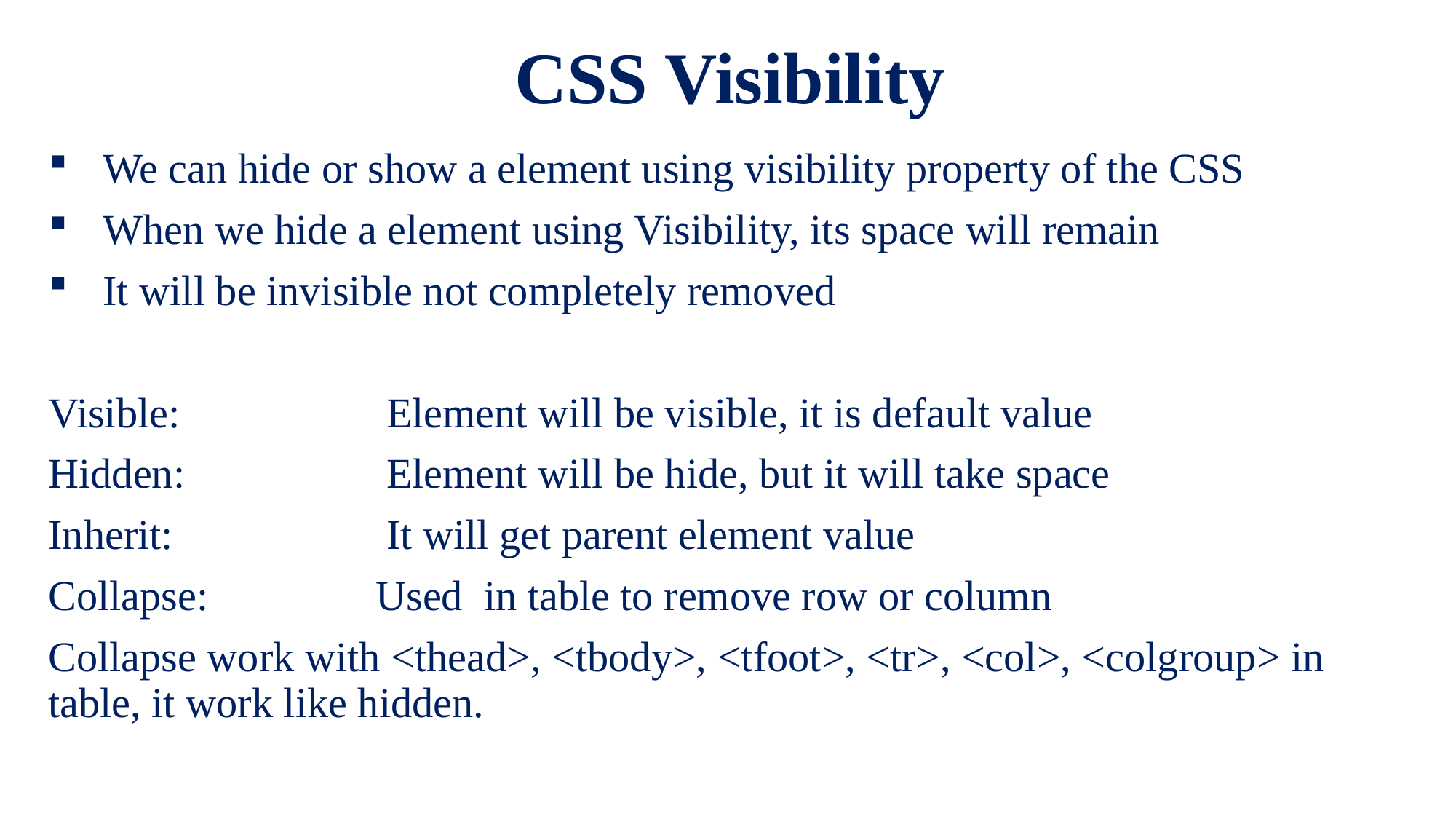

# CSS Visibility
We can hide or show a element using visibility property of the CSS
When we hide a element using Visibility, its space will remain
It will be invisible not completely removed

Visible:		 Element will be visible, it is default value
Hidden:		 Element will be hide, but it will take space
Inherit:	 	 It will get parent element value
Collapse:	 	Used  in table to remove row or column
Collapse work with <thead>, <tbody>, <tfoot>, <tr>, <col>, <colgroup> in table, it work like hidden.